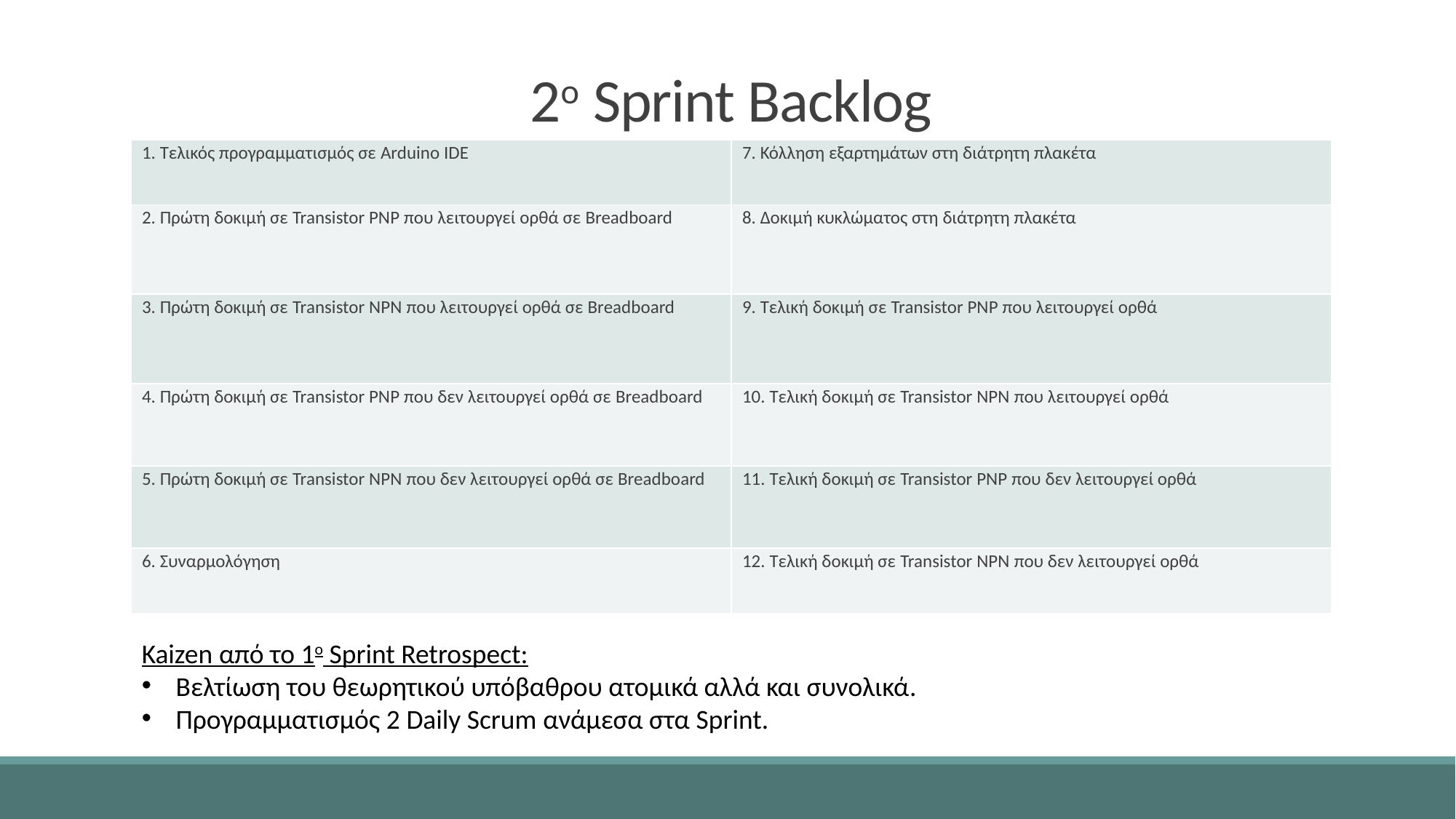

# 2ο Sprint Backlog
| 1. Τελικός προγραμματισμός σε Arduino IDE | 7. Κόλληση εξαρτημάτων στη διάτρητη πλακέτα |
| --- | --- |
| 2. Πρώτη δοκιμή σε Transistor PNP που λειτουργεί ορθά σε Breadboard | 8. Δοκιμή κυκλώματος στη διάτρητη πλακέτα |
| 3. Πρώτη δοκιμή σε Transistor NPN που λειτουργεί ορθά σε Breadboard | 9. Τελική δοκιμή σε Transistor PNP που λειτουργεί ορθά |
| 4. Πρώτη δοκιμή σε Transistor PNP που δεν λειτουργεί ορθά σε Breadboard | 10. Τελική δοκιμή σε Transistor NPN που λειτουργεί ορθά |
| 5. Πρώτη δοκιμή σε Transistor NPN που δεν λειτουργεί ορθά σε Breadboard | 11. Τελική δοκιμή σε Transistor PNP που δεν λειτουργεί ορθά |
| 6. Συναρμολόγηση | 12. Τελική δοκιμή σε Transistor NPN που δεν λειτουργεί ορθά |
Kaizen από το 1ο Sprint Retrospect:
Βελτίωση του θεωρητικού υπόβαθρου ατομικά αλλά και συνολικά.
Προγραμματισμός 2 Daily Scrum ανάμεσα στα Sprint.